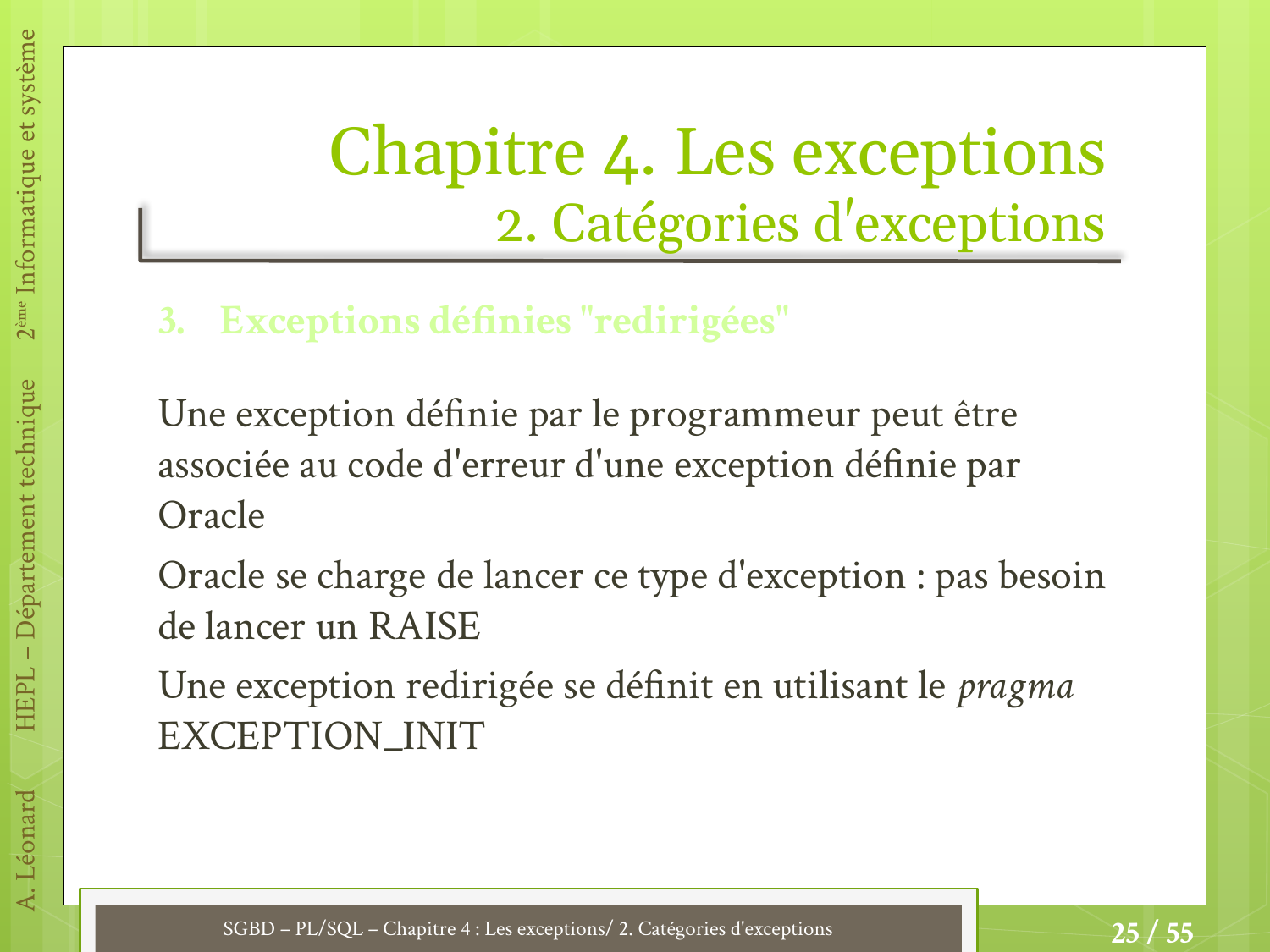

# Chapitre 4. Les exceptions 2. Catégories d'exceptions
3.    Exceptions définies "redirigées"

Une exception définie par le programmeur peut être associée au code d'erreur d'une exception définie par Oracle
Oracle se charge de lancer ce type d'exception : pas besoin de lancer un RAISE
Une exception redirigée se définit en utilisant le pragma EXCEPTION_INIT
SGBD – PL/SQL – Chapitre 4 : Les exceptions/ 2. Catégories d'exceptions